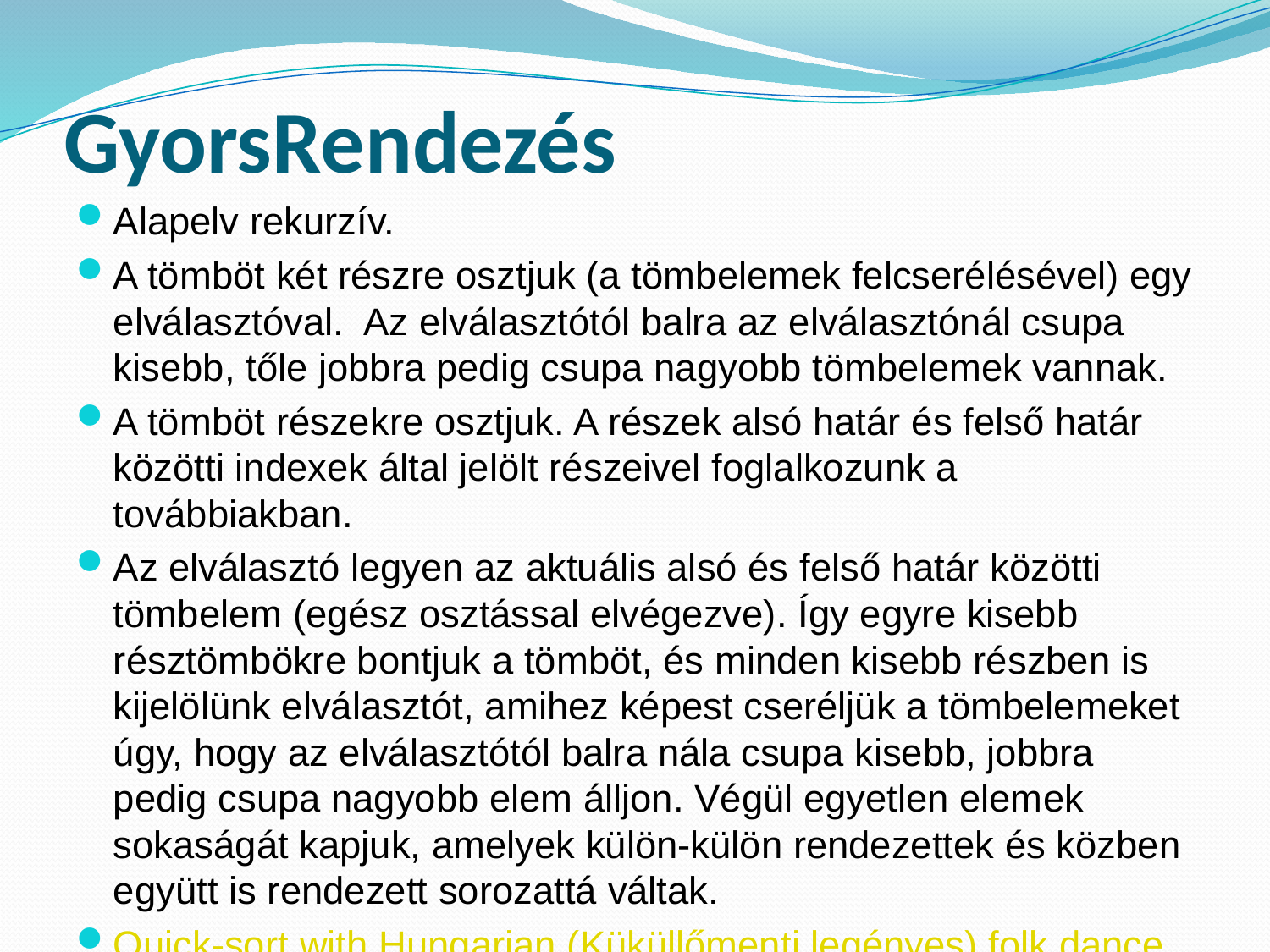

# GyorsRendezés
Alapelv rekurzív.
A tömböt két részre osztjuk (a tömbelemek felcserélésével) egy elválasztóval.  Az elválasztótól balra az elválasztónál csupa kisebb, tőle jobbra pedig csupa nagyobb tömbelemek vannak.
A tömböt részekre osztjuk. A részek alsó határ és felső határ közötti indexek által jelölt részeivel foglalkozunk a továbbiakban.
Az elválasztó legyen az aktuális alsó és felső határ közötti tömbelem (egész osztással elvégezve). Így egyre kisebb résztömbökre bontjuk a tömböt, és minden kisebb részben is kijelölünk elválasztót, amihez képest cseréljük a tömbelemeket úgy, hogy az elválasztótól balra nála csupa kisebb, jobbra pedig csupa nagyobb elem álljon. Végül egyetlen elemek sokaságát kapjuk, amelyek külön-külön rendezettek és közben együtt is rendezett sorozattá váltak.
Quick-sort with Hungarian (Küküllőmenti legényes) folk dance